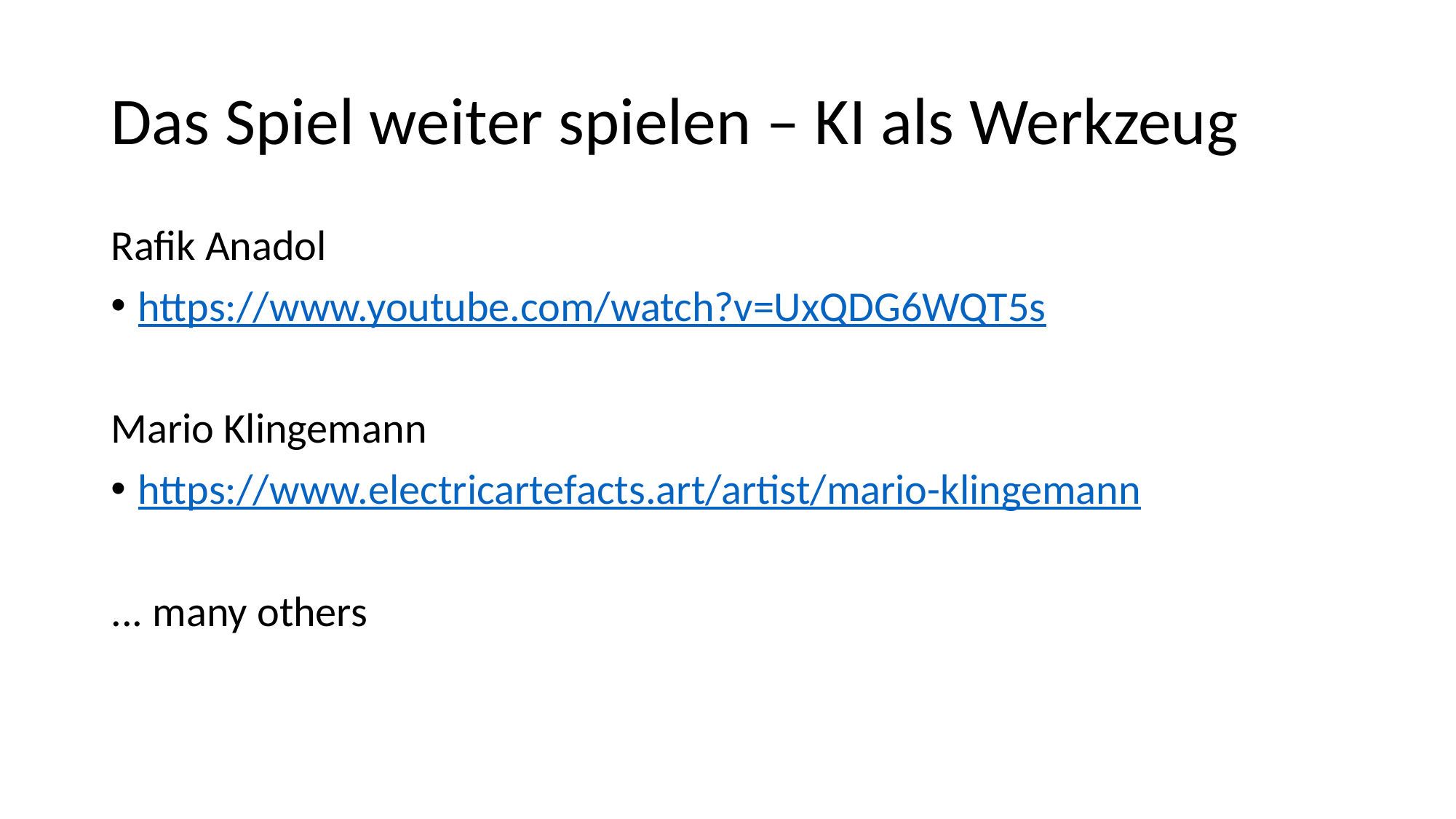

# Das Spiel weiter spielen – KI als Werkzeug
Rafik Anadol
https://www.youtube.com/watch?v=UxQDG6WQT5s

Mario Klingemann
https://www.electricartefacts.art/artist/mario-klingemann

... many others